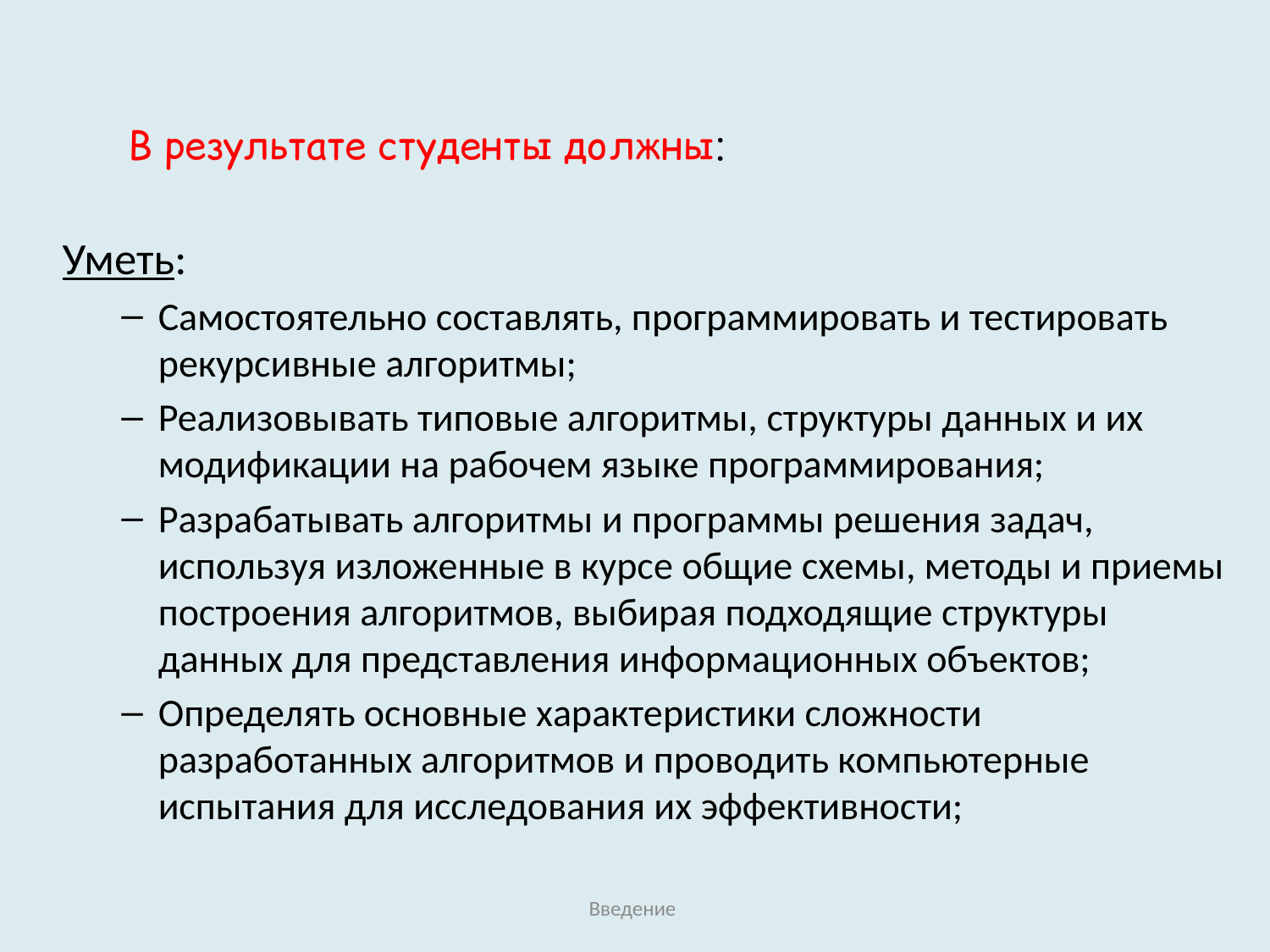

В результате студенты должны:

Уметь:
Самостоятельно составлять, программировать и тестировать рекурсивные алгоритмы;
Реализовывать типовые алгоритмы, структуры данных и их модификации на рабочем языке программирования;
Разрабатывать алгоритмы и программы решения задач, используя изложенные в курсе общие схемы, методы и приемы построения алгоритмов, выбирая подходящие структуры данных для представления информационных объектов;
Определять основные характеристики сложности разработанных алгоритмов и проводить компьютерные испытания для исследования их эффективности;

Введение
4